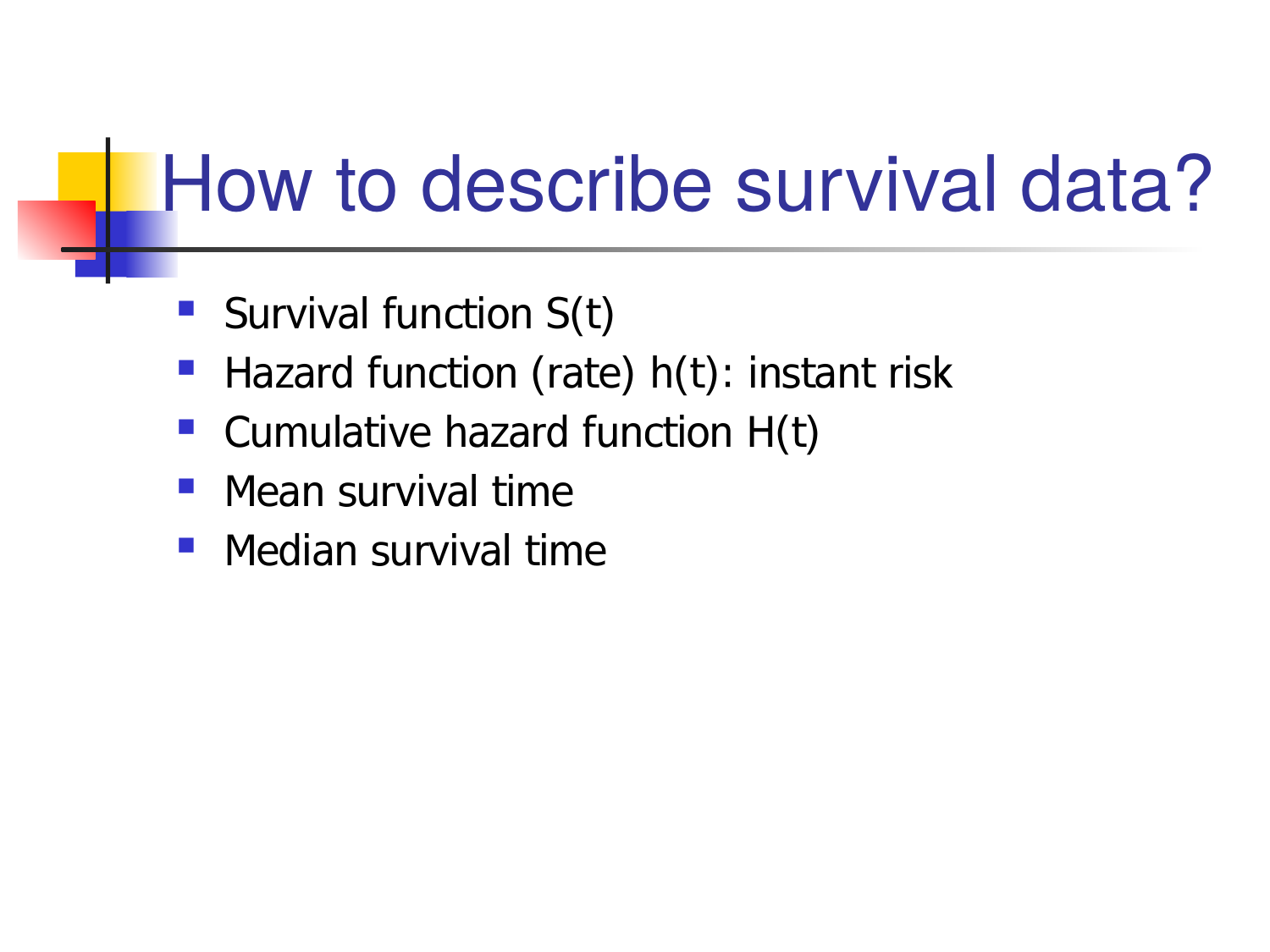

# How to describe survival data?
Survival function S(t)
Hazard function (rate) h(t): instant risk
Cumulative hazard function H(t)
Mean survival time
Median survival time